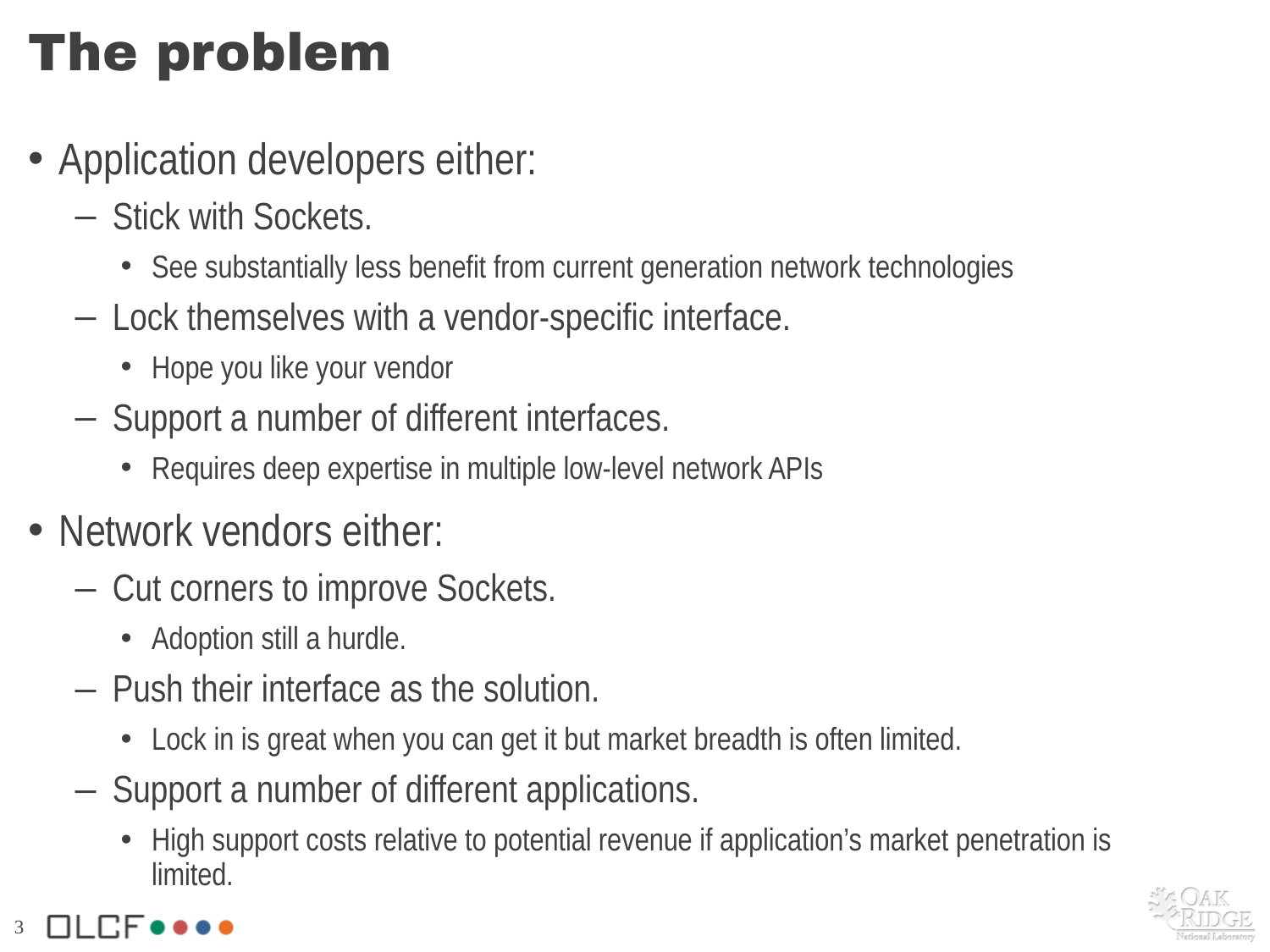

# The problem
Application developers either:
Stick with Sockets.
See substantially less benefit from current generation network technologies
Lock themselves with a vendor-specific interface.
Hope you like your vendor
Support a number of different interfaces.
Requires deep expertise in multiple low-level network APIs
Network vendors either:
Cut corners to improve Sockets.
Adoption still a hurdle.
Push their interface as the solution.
Lock in is great when you can get it but market breadth is often limited.
Support a number of different applications.
High support costs relative to potential revenue if application’s market penetration is limited.